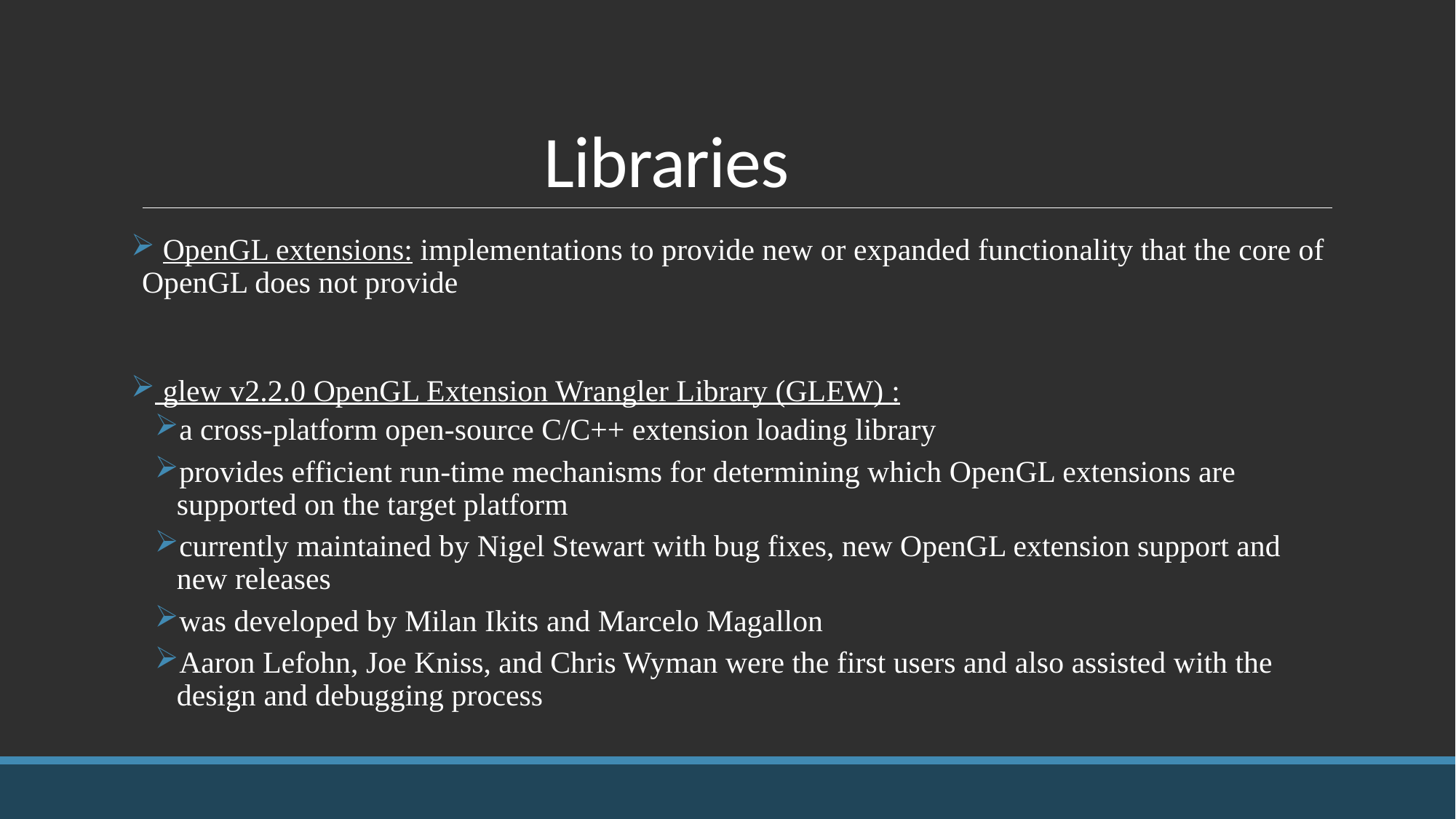

# Libraries
 OpenGL extensions: implementations to provide new or expanded functionality that the core of OpenGL does not provide

 glew v2.2.0 OpenGL Extension Wrangler Library (GLEW) :
a cross-platform open-source C/C++ extension loading library
provides efficient run-time mechanisms for determining which OpenGL extensions are supported on the target platform
currently maintained by Nigel Stewart with bug fixes, new OpenGL extension support and new releases
was developed by Milan Ikits and Marcelo Magallon
Aaron Lefohn, Joe Kniss, and Chris Wyman were the first users and also assisted with the design and debugging process